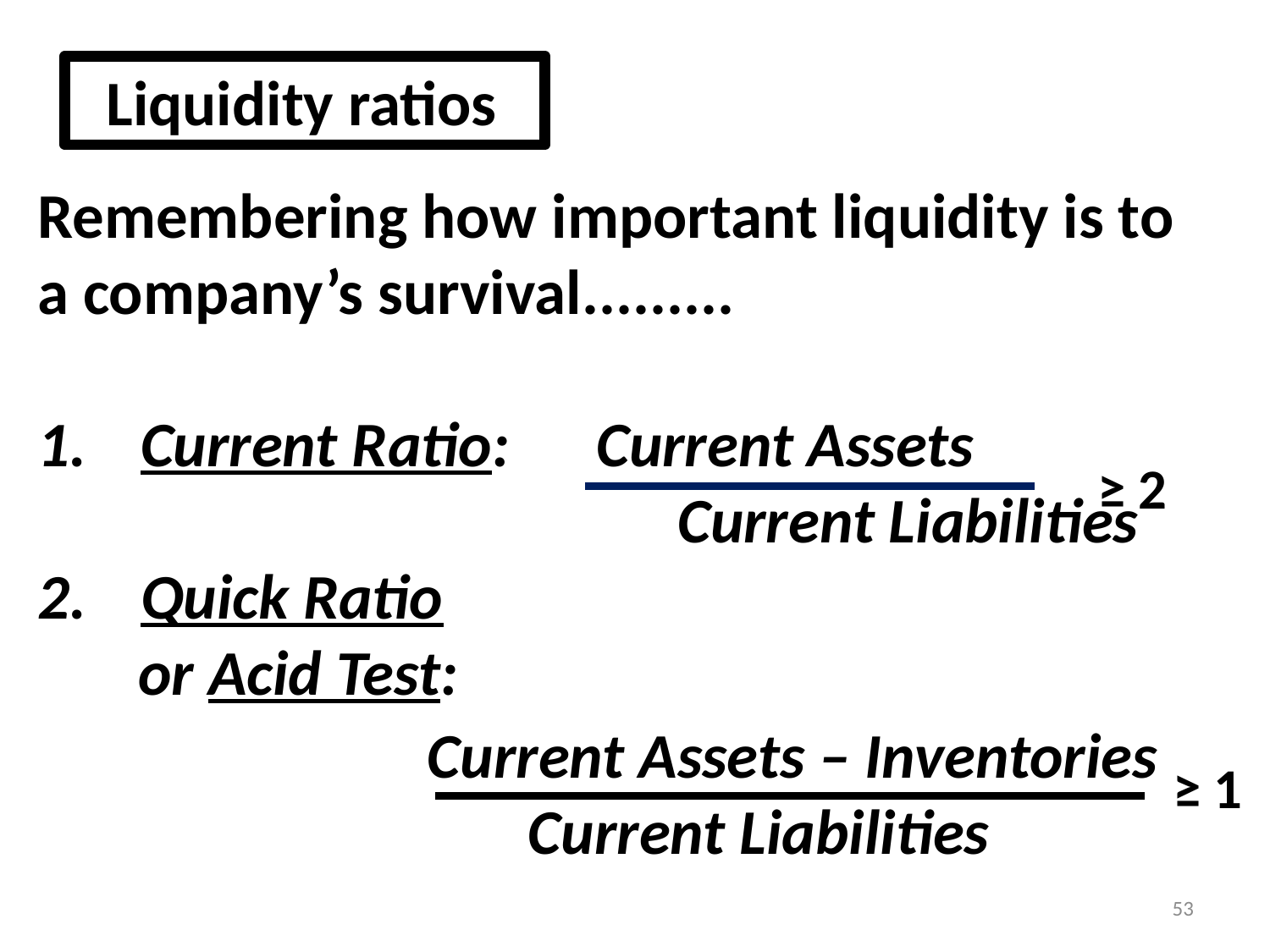

Remembering how important liquidity is to
a company’s survival.........

Current Ratio:      Current Assets
					  Current Liabilities
2.	Quick Ratio
       or Acid Test:

  Liquidity ratios
≥ 2
Current Assets – Inventories
       Current Liabilities
                                                   .
  ≥ 1
53